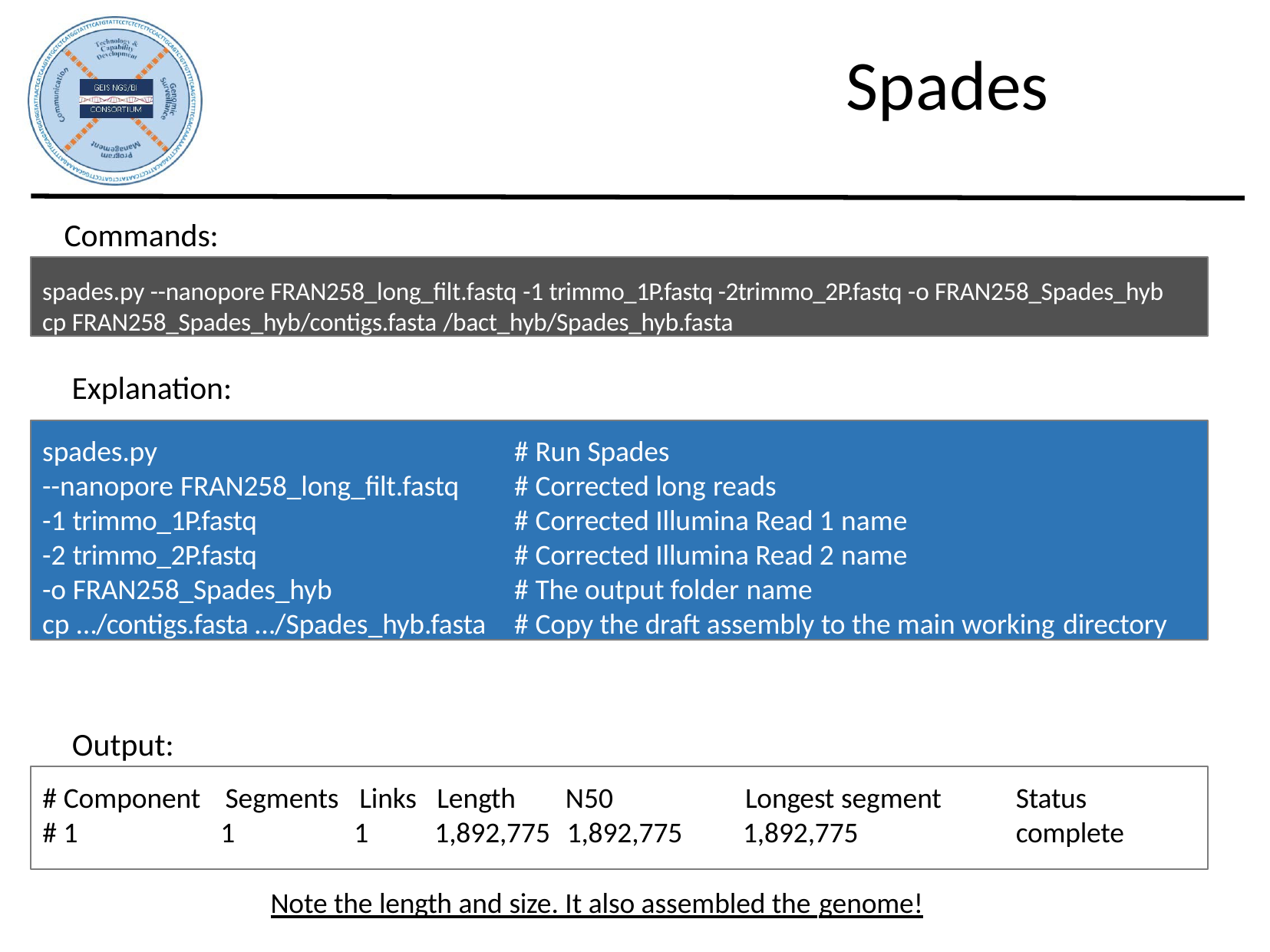

# Spades

Commands:
spades.py --nanopore FRAN258_long_filt.fastq -1 trimmo_1P.fastq -2trimmo_2P.fastq -o FRAN258_Spades_hyb  cp FRAN258_Spades_hyb/contigs.fasta /bact_hyb/Spades_hyb.fasta
Explanation:
spades.py	# Run Spades
--nanopore FRAN258_long_filt.fastq	# Corrected long reads
-1 trimmo_1P.fastq	# Corrected Illumina Read 1 name
-2 trimmo_2P.fastq	# Corrected Illumina Read 2 name
-o FRAN258_Spades_hyb	# The output folder name
cp …/contigs.fasta …/Spades_hyb.fasta	# Copy the draft assembly to the main working directory
Output:

| # Component Segments Links Length | N50 | Longest segment | Status |
| --- | --- | --- | --- |
| # 1 1 1 1,892,775 | 1,892,775 | 1,892,775 | complete |
Note the length and size. It also assembled the genome!